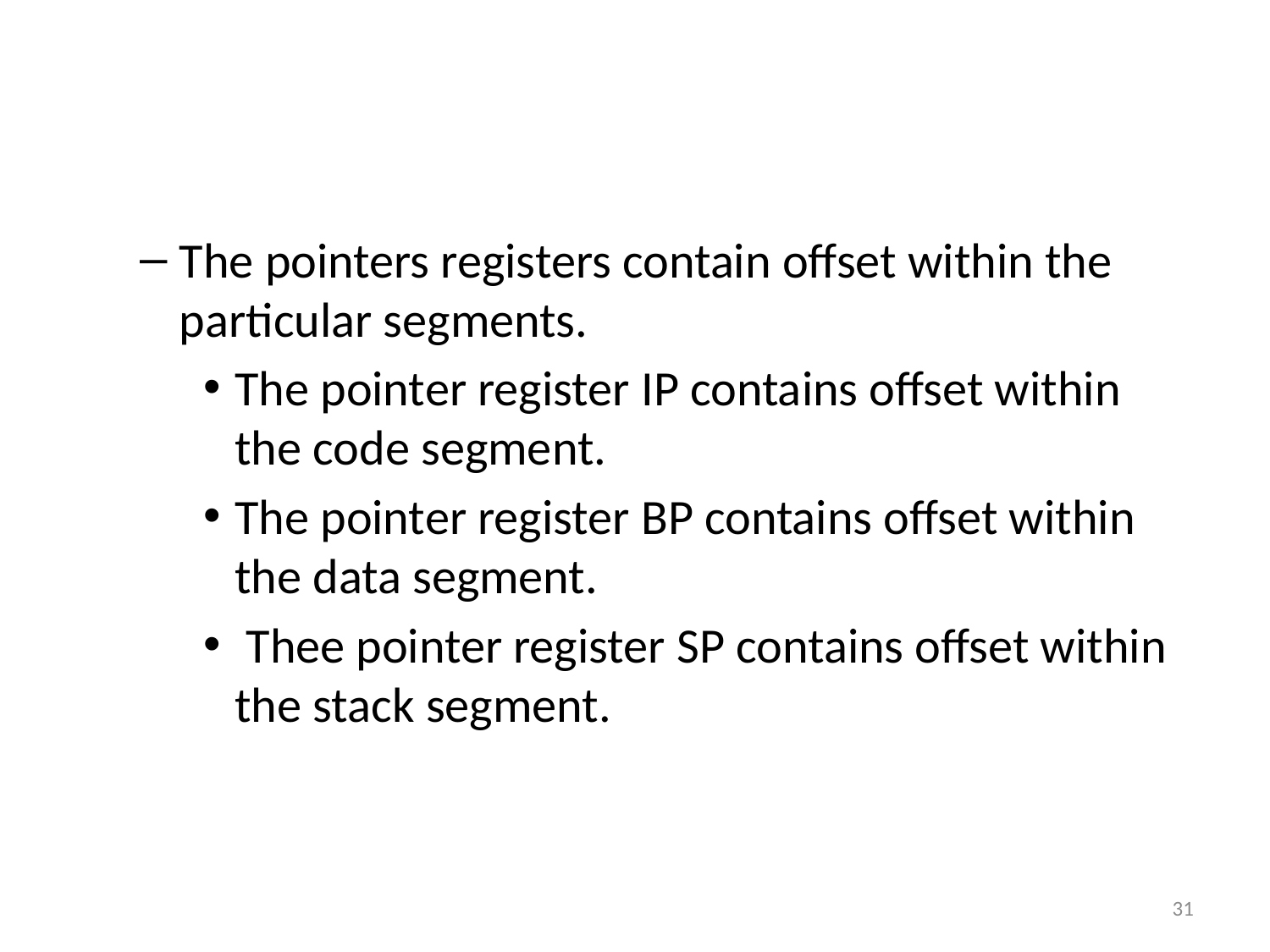

#
The pointers registers contain offset within the particular segments.
The pointer register IP contains offset within the code segment.
The pointer register BP contains offset within the data segment.
 Thee pointer register SP contains offset within the stack segment.
31